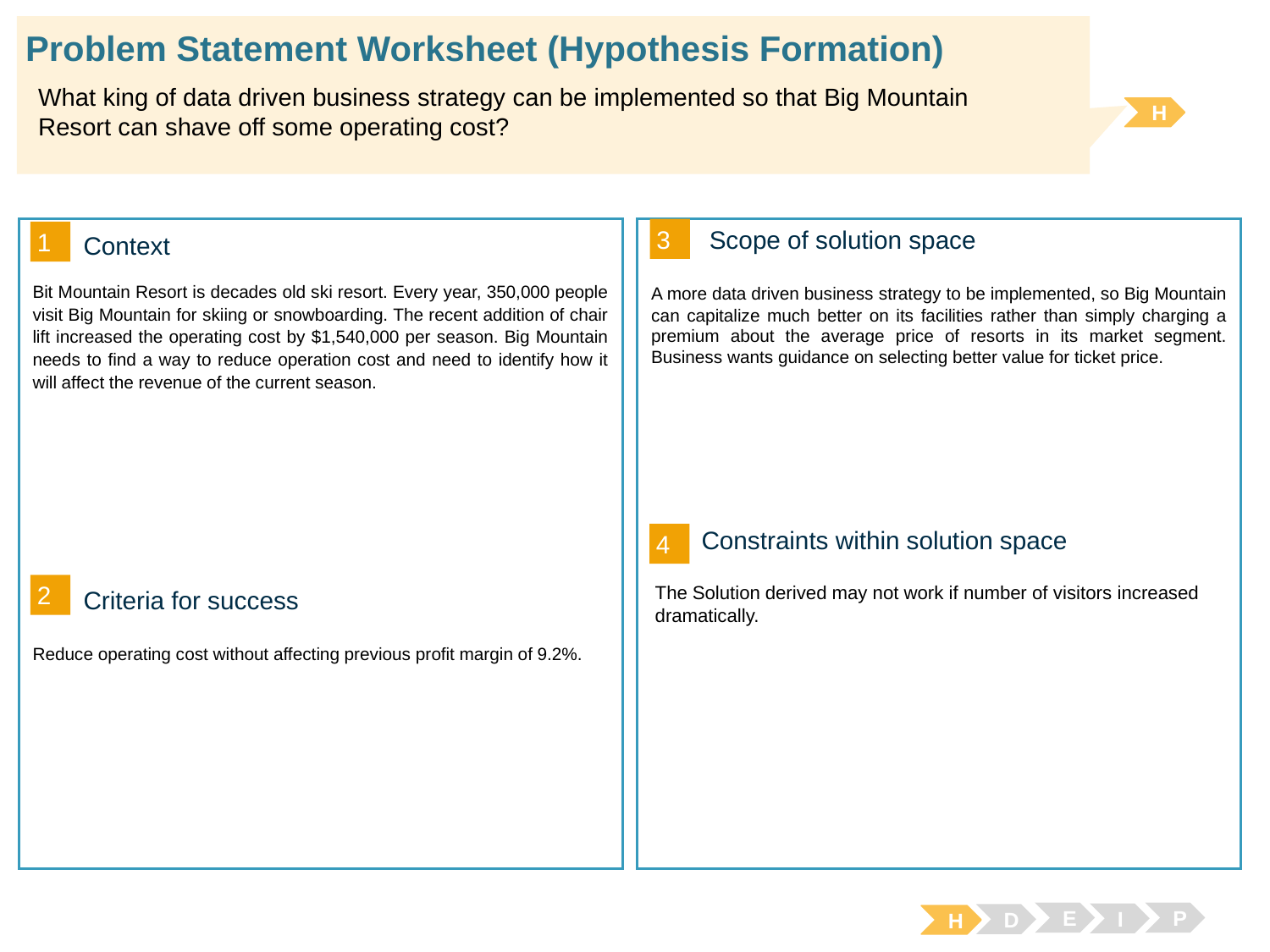

# Problem Statement Worksheet (Hypothesis Formation)
What king of data driven business strategy can be implemented so that Big Mountain Resort can shave off some operating cost?
H

3
1
Scope of solution space
Context
Bit Mountain Resort is decades old ski resort. Every year, 350,000 people visit Big Mountain for skiing or snowboarding. The recent addition of chair lift increased the operating cost by $1,540,000 per season. Big Mountain needs to find a way to reduce operation cost and need to identify how it will affect the revenue of the current season.
A more data driven business strategy to be implemented, so Big Mountain can capitalize much better on its facilities rather than simply charging a premium about the average price of resorts in its market segment. Business wants guidance on selecting better value for ticket price.

Constraints within solution space
4
2
The Solution derived may not work if number of visitors increased dramatically.
Criteria for success
Reduce operating cost without affecting previous profit margin of 9.2%.

E
P
I
D
H